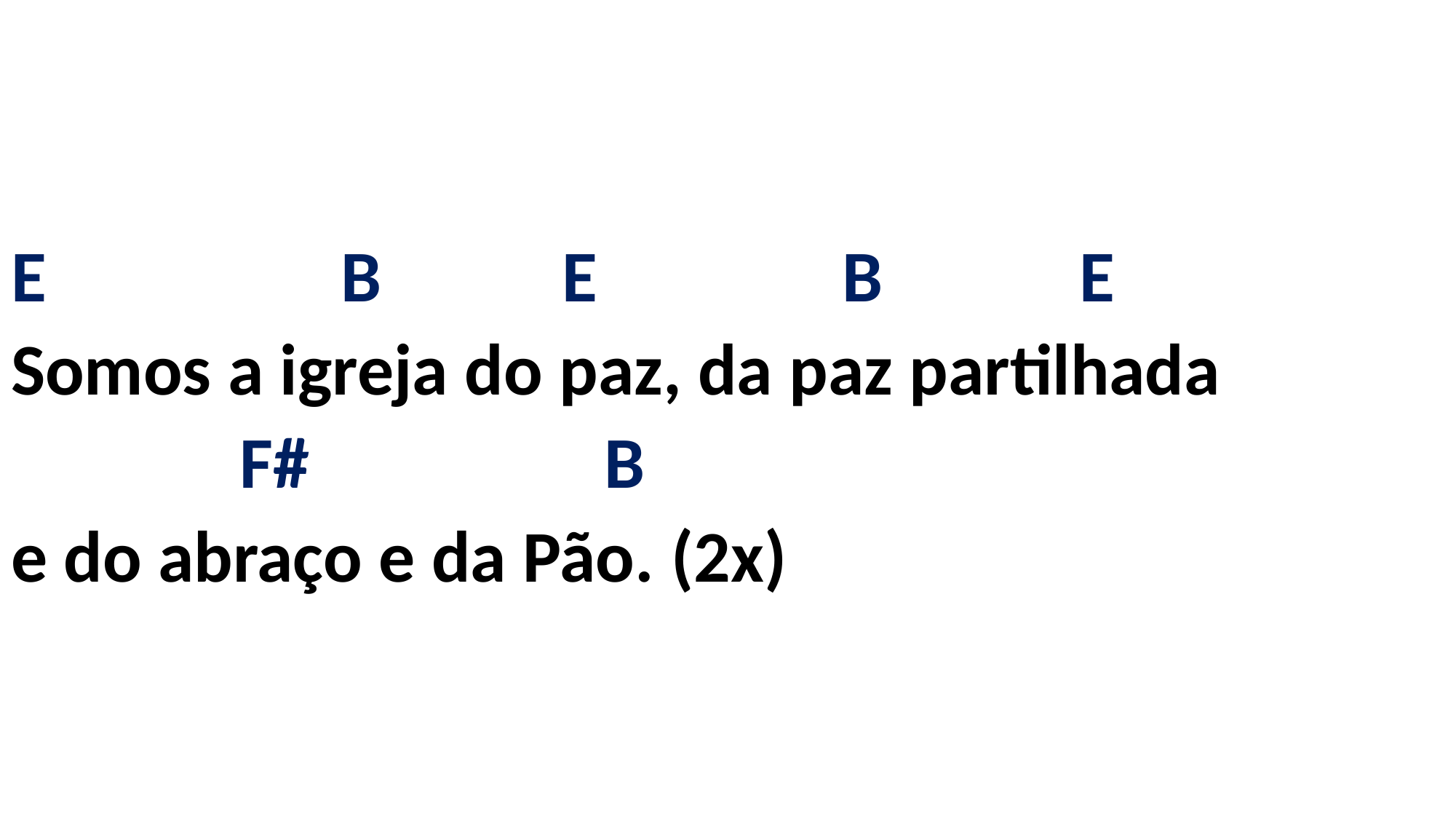

# E                  B           E               B            E Somos a igreja do paz, da paz partilhada F#                  B e do abraço e da Pão. (2x)